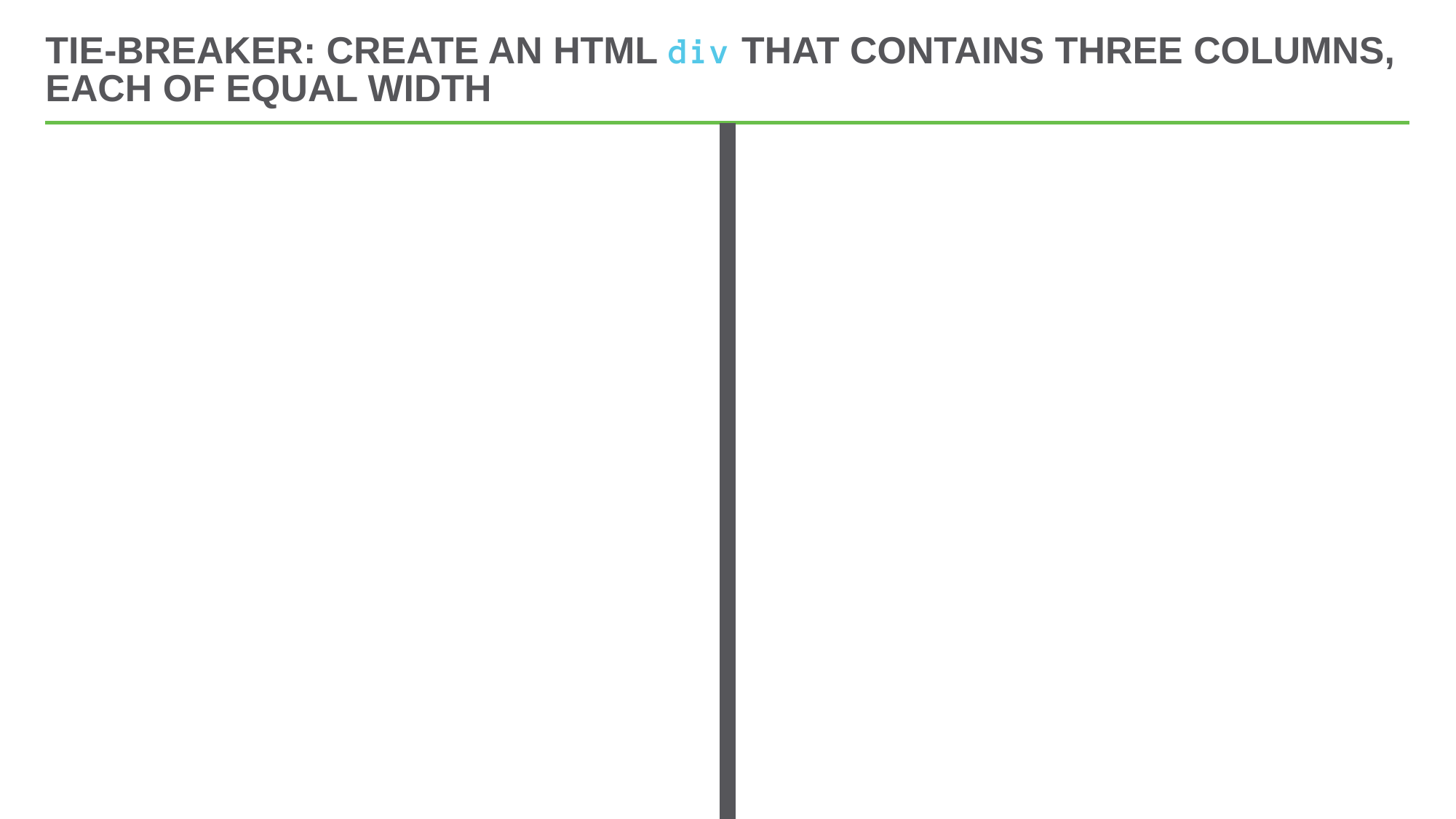

# Tie-breaker: Create an HTML div that contains three columns, each of equal width